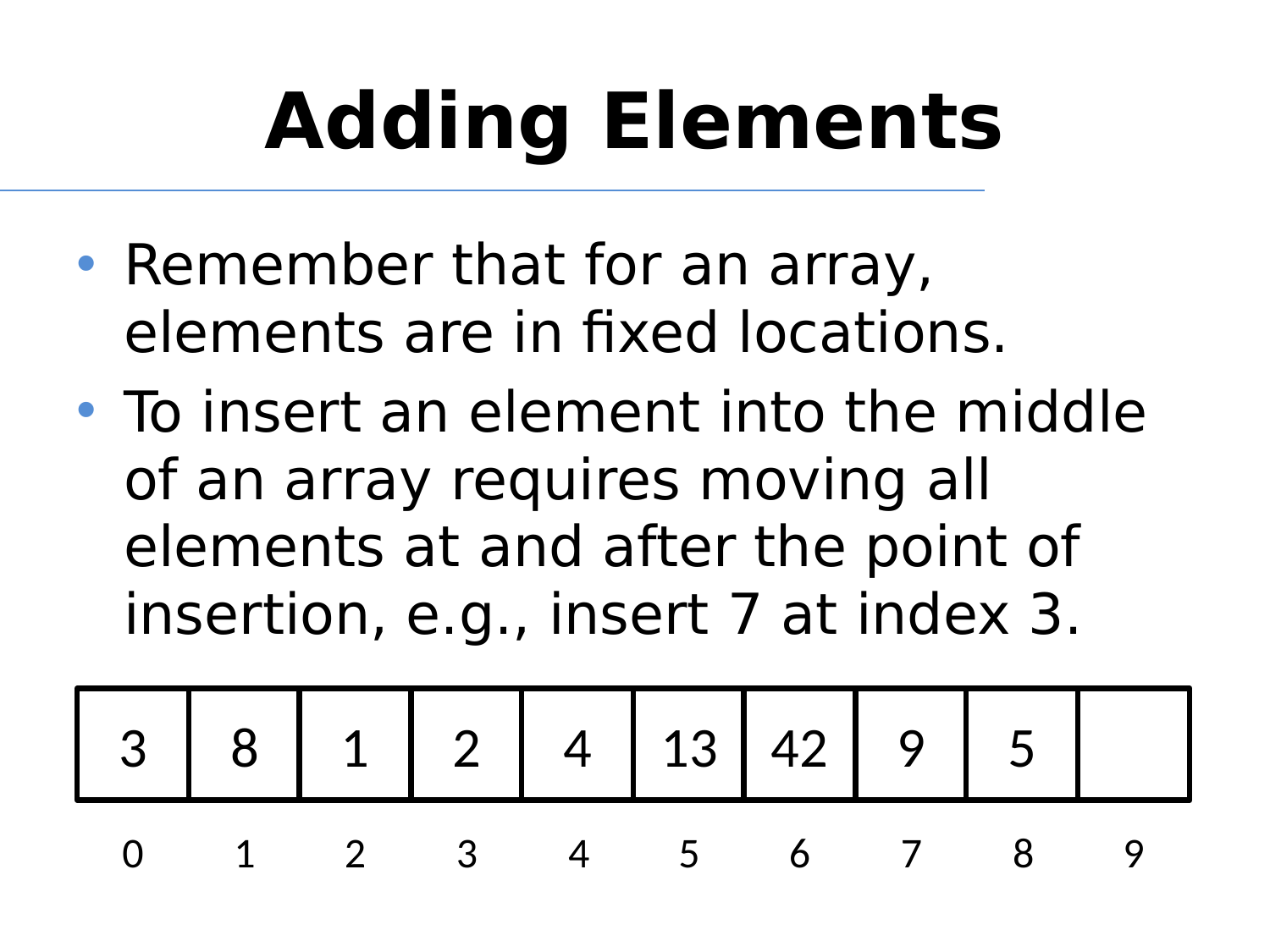

# Adding Elements
Remember that for an array, elements are in fixed locations.
To insert an element into the middle of an array requires moving all elements at and after the point of insertion, e.g., insert 7 at index 3.
5

42
9
4
13
1
2
3
8
6
9
2
5
7
8
0
1
3
4